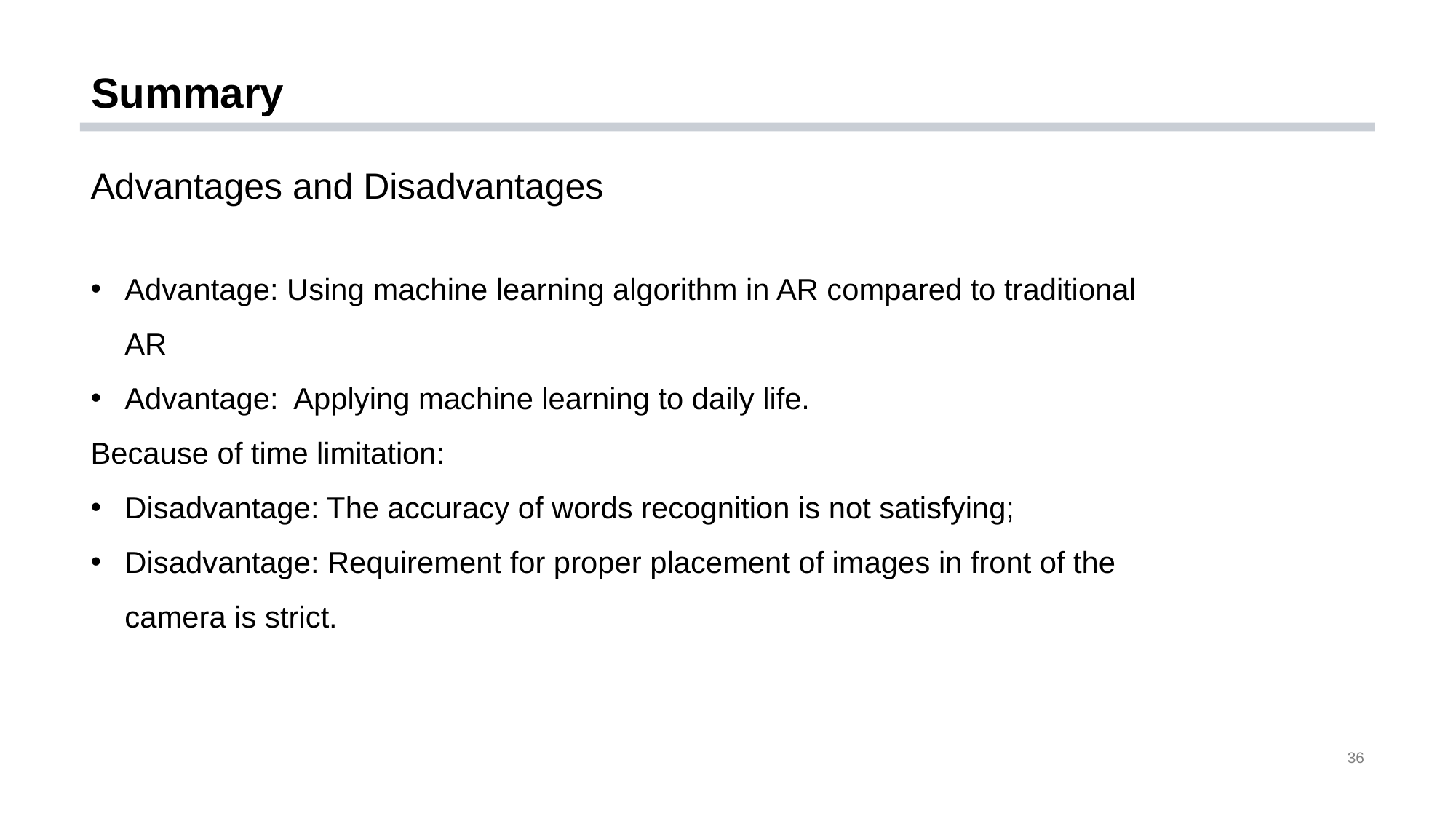

# Summary
Advantages and Disadvantages
Advantage: Using machine learning algorithm in AR compared to traditional AR
Advantage:  Applying machine learning to daily life.
Because of time limitation:
Disadvantage: The accuracy of words recognition is not satisfying;
Disadvantage: Requirement for proper placement of images in front of the camera is strict.
36